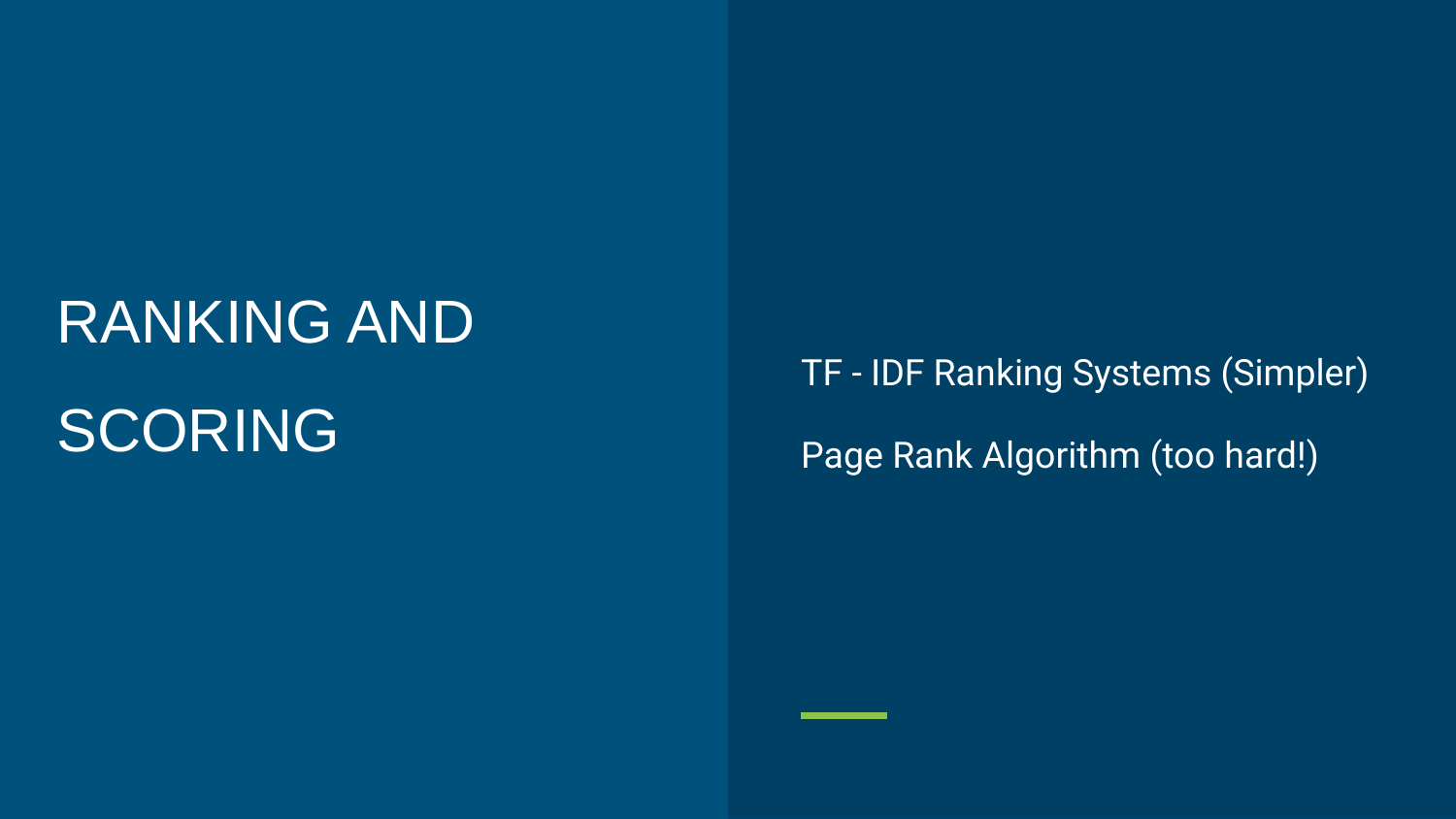

TF - IDF Ranking Systems (Simpler)
Page Rank Algorithm (too hard!)
# RANKING AND SCORING